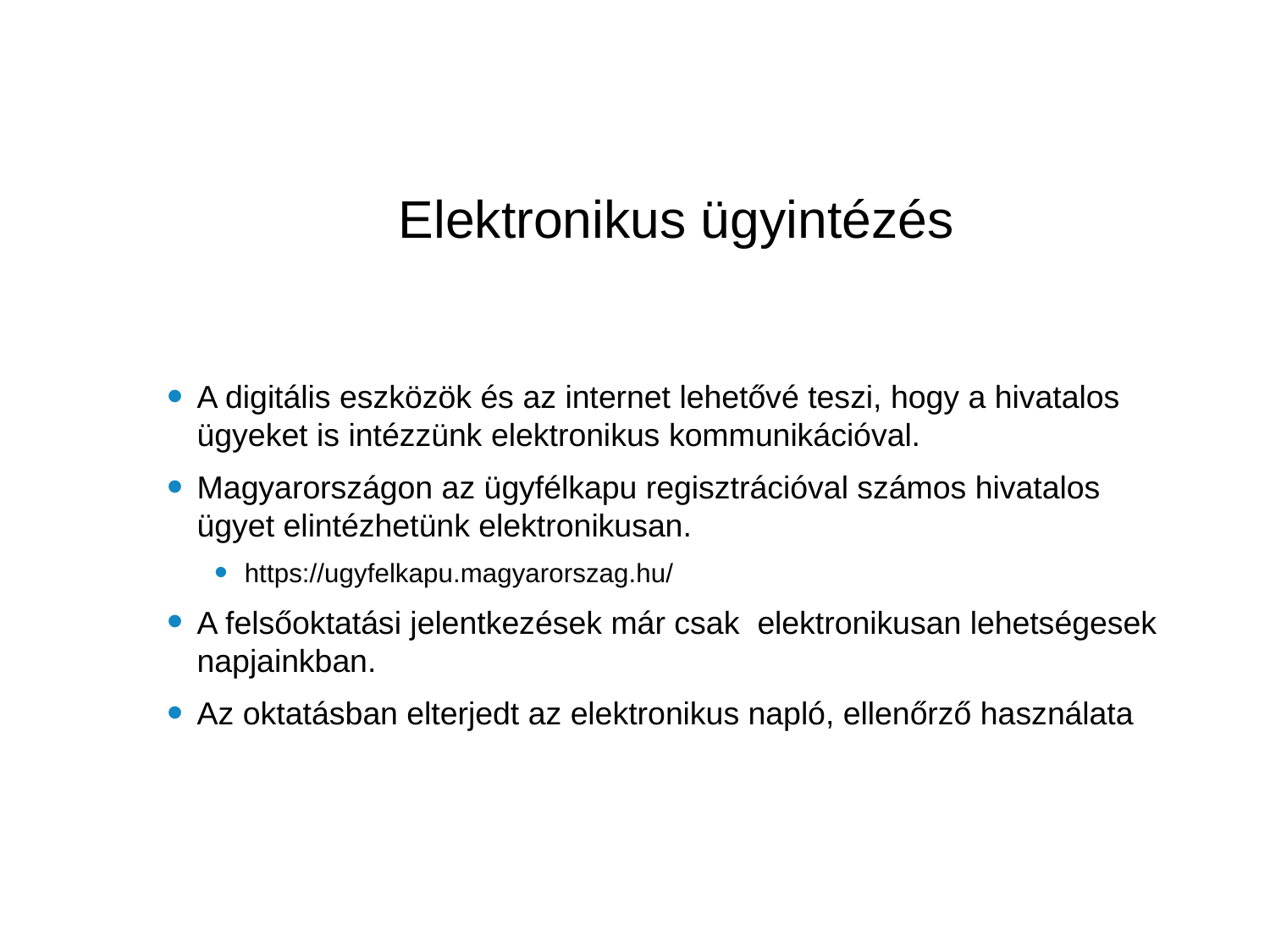

# Elektronikus ügyintézés
A digitális eszközök és az internet lehetővé teszi, hogy a hivatalos ügyeket is intézzünk elektronikus kommunikációval.
Magyarországon az ügyfélkapu regisztrációval számos hivatalos ügyet elintézhetünk elektronikusan.
https://ugyfelkapu.magyarorszag.hu/
A felsőoktatási jelentkezések már csak  elektronikusan lehetségesek napjainkban.
Az oktatásban elterjedt az elektronikus napló, ellenőrző használata